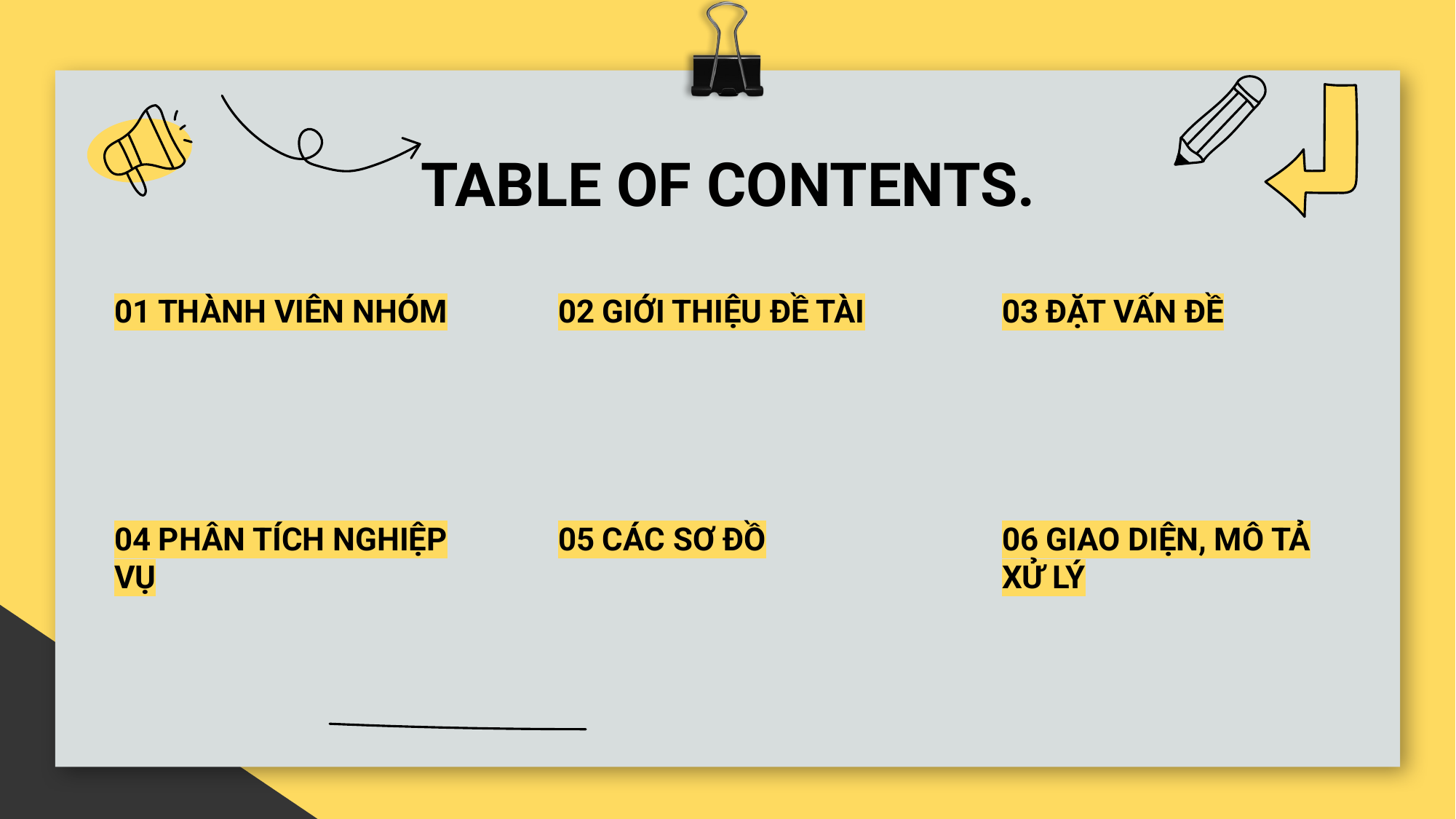

# TABLE OF CONTENTS.
01 THÀNH VIÊN NHÓM
02 GIỚI THIỆU ĐỀ TÀI
03 ĐẶT VẤN ĐỀ
04 PHÂN TÍCH NGHIỆP VỤ
05 CÁC SƠ ĐỒ
06 GIAO DIỆN, MÔ TẢ XỬ LÝ